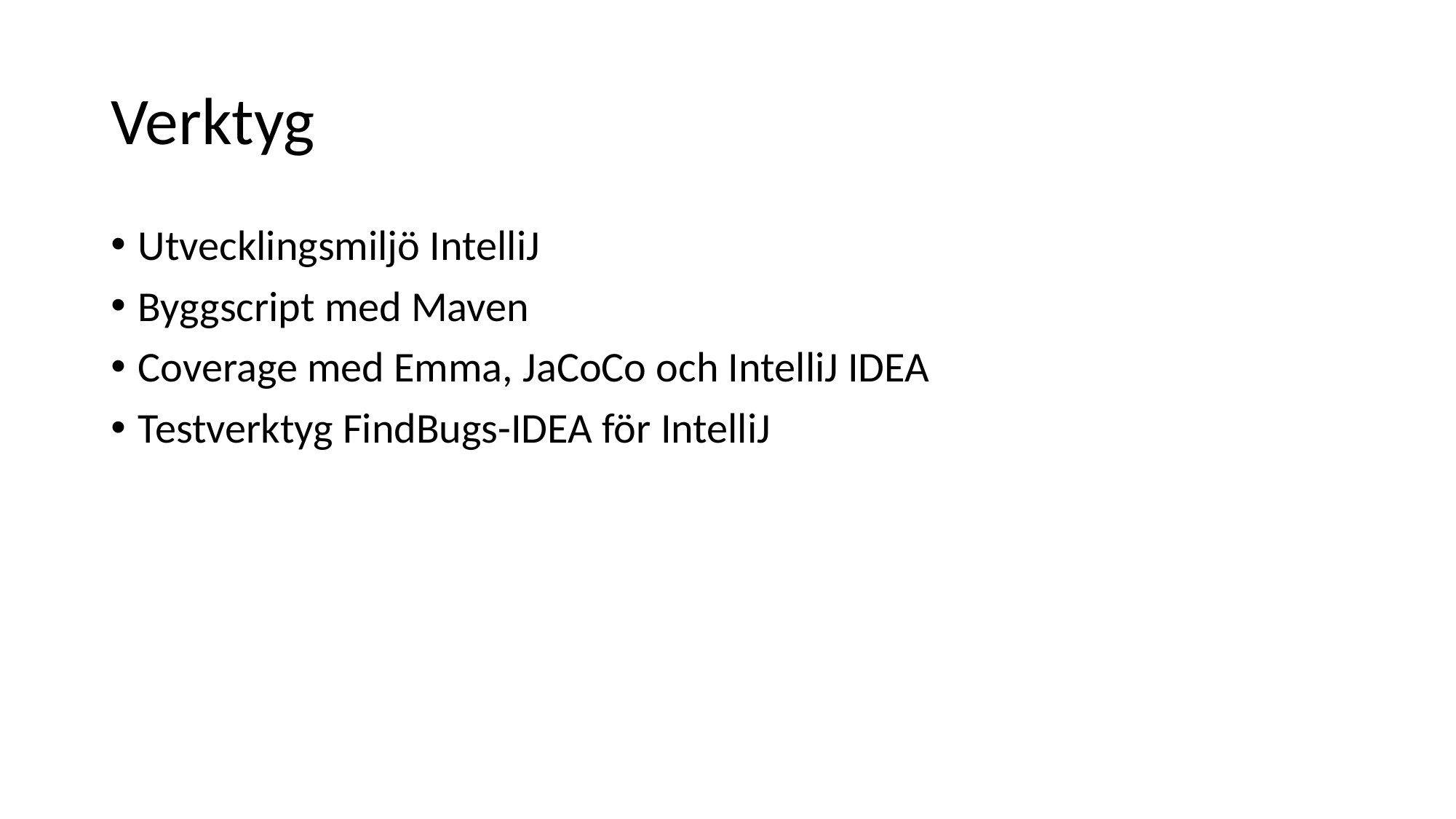

# Verktyg
Utvecklingsmiljö IntelliJ
Byggscript med Maven
Coverage med Emma, JaCoCo och IntelliJ IDEA
Testverktyg FindBugs-IDEA för IntelliJ